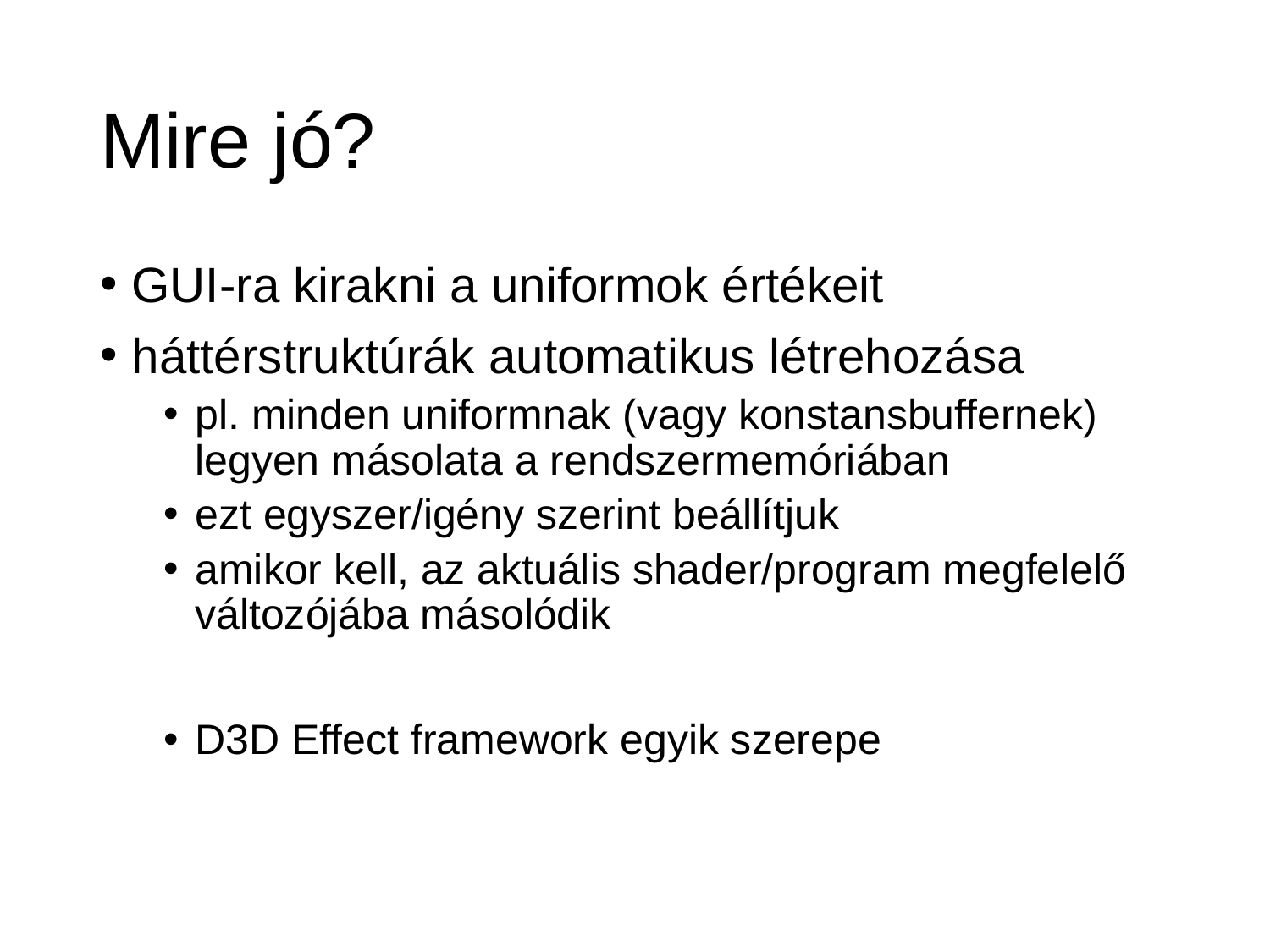

# Mire jó?
GUI-ra kirakni a uniformok értékeit
háttérstruktúrák automatikus létrehozása
pl. minden uniformnak (vagy konstansbuffernek) legyen másolata a rendszermemóriában
ezt egyszer/igény szerint beállítjuk
amikor kell, az aktuális shader/program megfelelő változójába másolódik

D3D Effect framework egyik szerepe